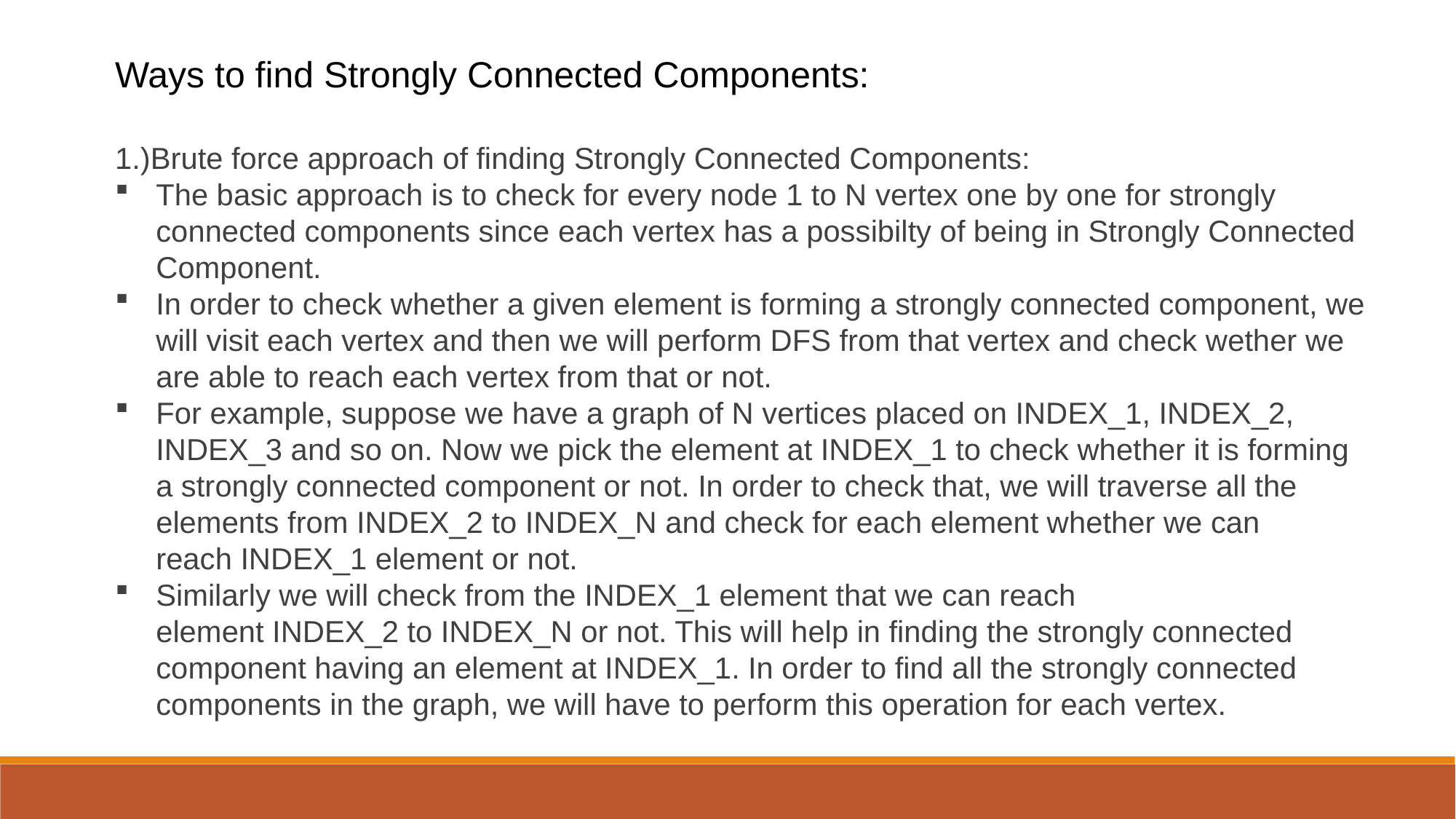

Ways to find Strongly Connected Components:

1.)Brute force approach of finding Strongly Connected Components:
The basic approach is to check for every node 1 to N vertex one by one for strongly connected components since each vertex has a possibilty of being in Strongly Connected Component.
In order to check whether a given element is forming a strongly connected component, we will visit each vertex and then we will perform DFS from that vertex and check wether we are able to reach each vertex from that or not.
For example, suppose we have a graph of N vertices placed on INDEX_1, INDEX_2, INDEX_3 and so on. Now we pick the element at INDEX_1 to check whether it is forming a strongly connected component or not. In order to check that, we will traverse all the elements from INDEX_2 to INDEX_N and check for each element whether we can reach INDEX_1 element or not.
Similarly we will check from the INDEX_1 element that we can reach element INDEX_2 to INDEX_N or not. This will help in finding the strongly connected component having an element at INDEX_1. In order to find all the strongly connected components in the graph, we will have to perform this operation for each vertex.